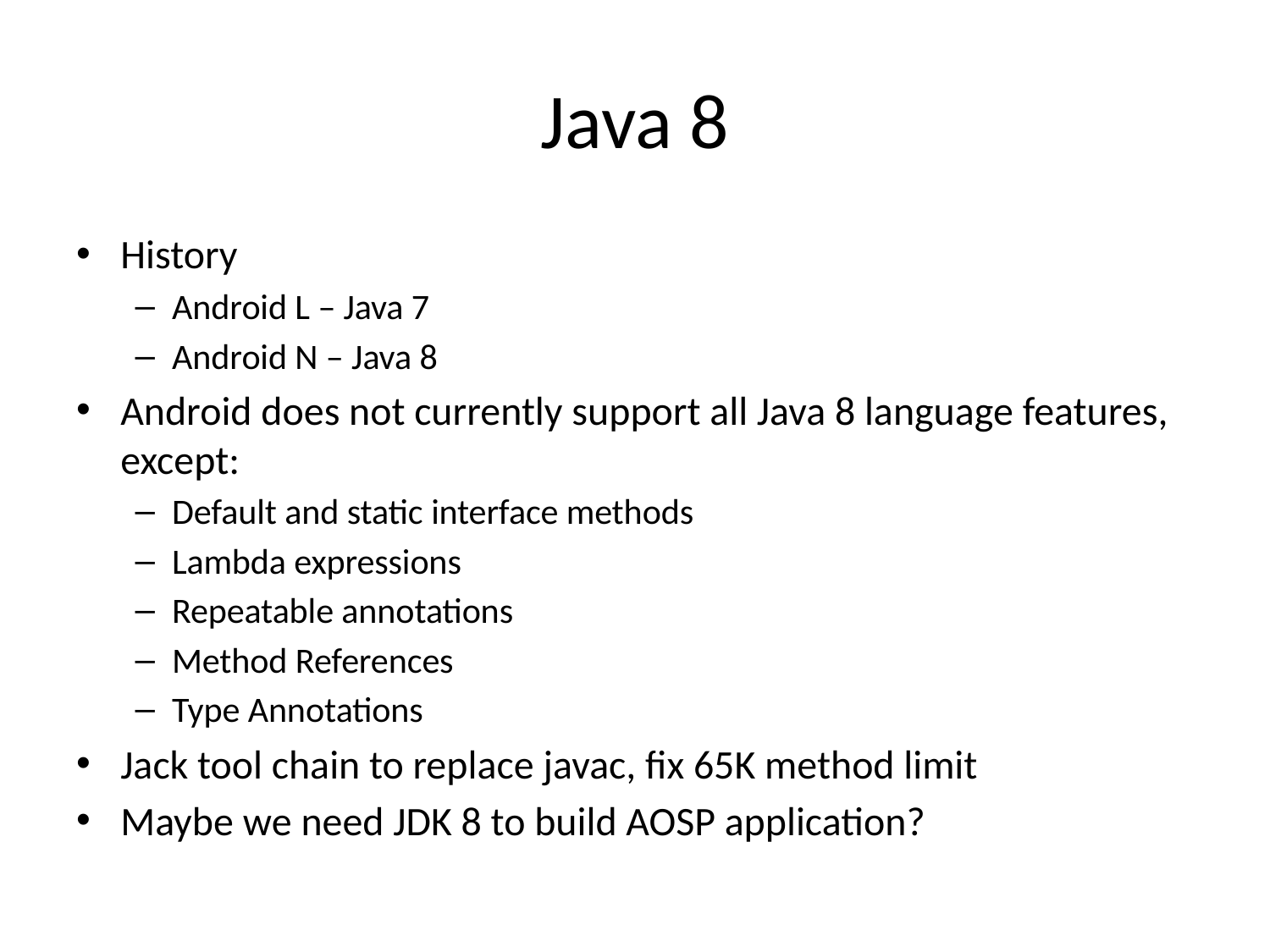

# Java 8
History
Android L – Java 7
Android N – Java 8
Android does not currently support all Java 8 language features, except:
Default and static interface methods
Lambda expressions
Repeatable annotations
Method References
Type Annotations
Jack tool chain to replace javac, fix 65K method limit
Maybe we need JDK 8 to build AOSP application?